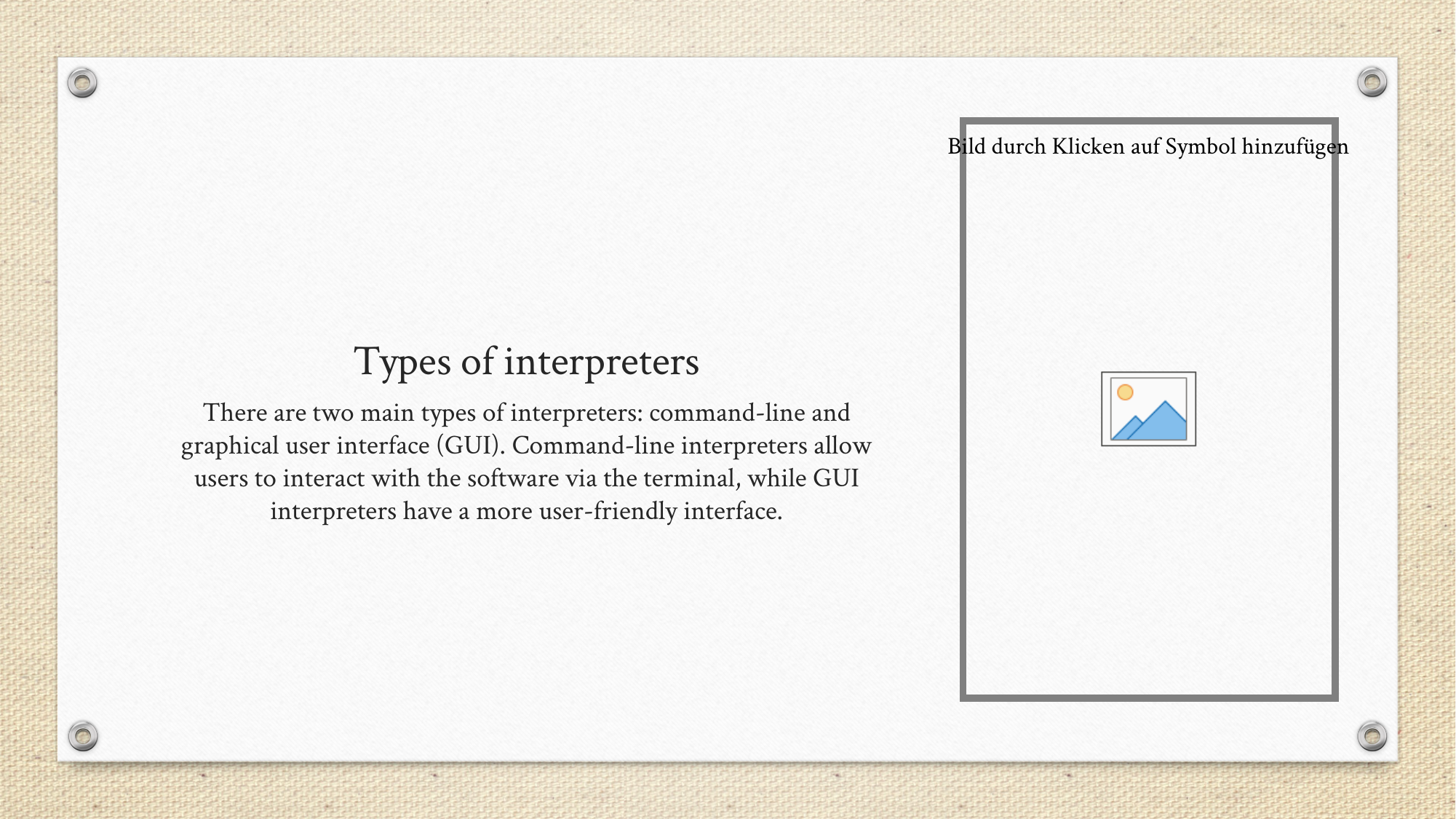

# Types of interpreters
There are two main types of interpreters: command-line and graphical user interface (GUI). Command-line interpreters allow users to interact with the software via the terminal, while GUI interpreters have a more user-friendly interface.